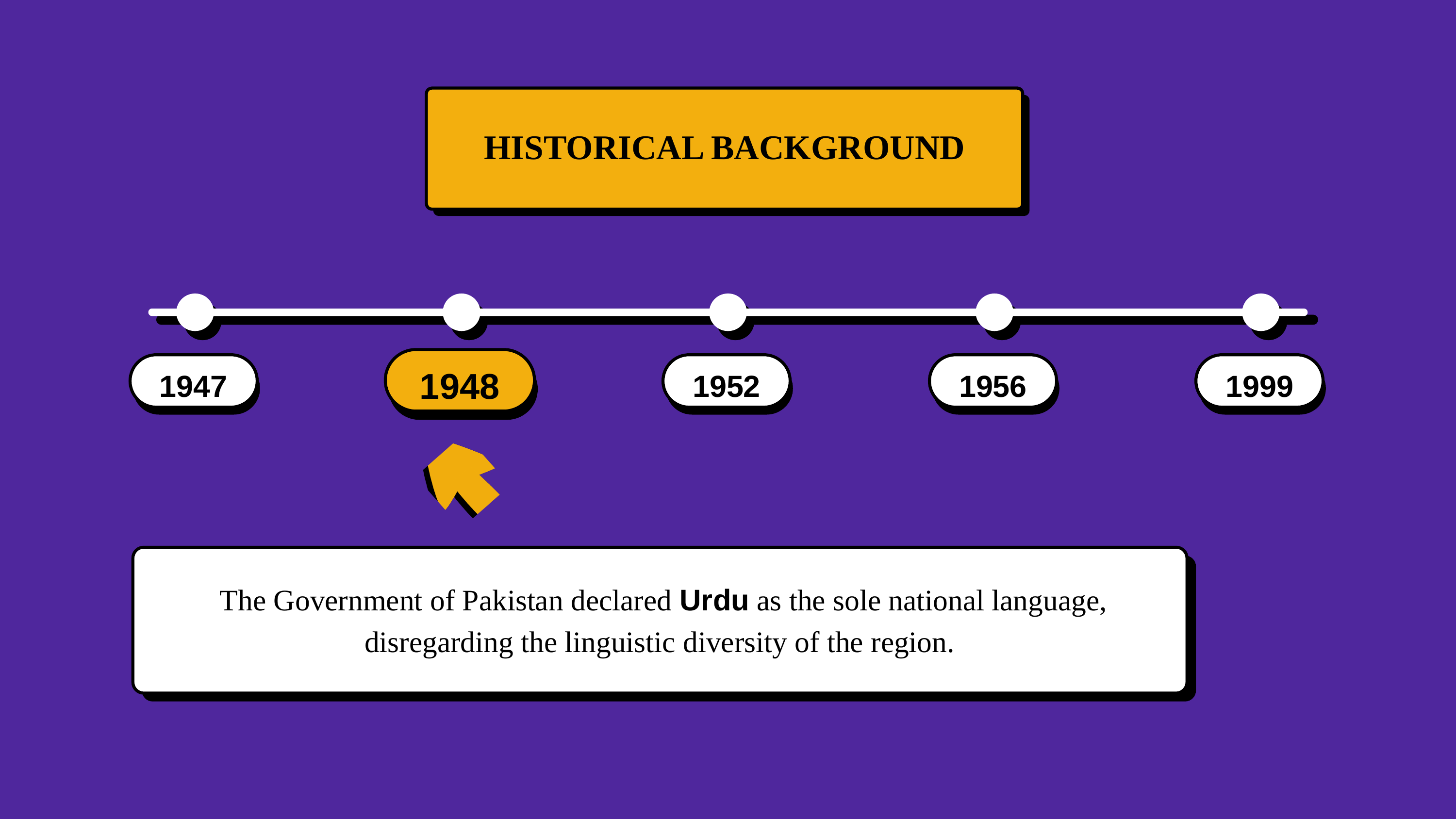

HISTORICAL BACKGROUND

1948

1947

1952

1956

1999

 The Government of Pakistan declared Urdu as the sole national language, disregarding the linguistic diversity of the region.